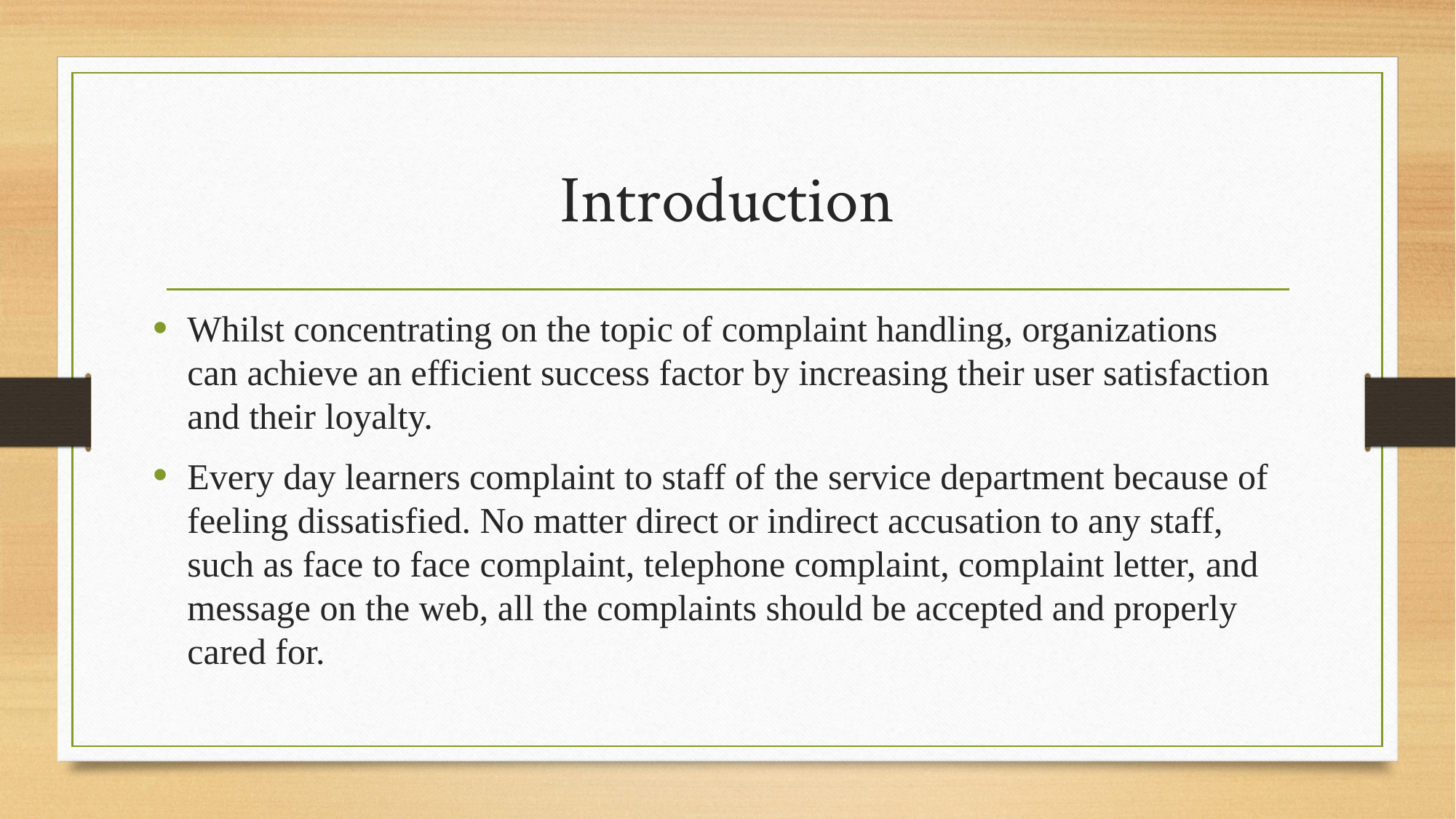

# Introduction
Whilst concentrating on the topic of complaint handling, organizations can achieve an efficient success factor by increasing their user satisfaction and their loyalty.
Every day learners complaint to staff of the service department because of feeling dissatisfied. No matter direct or indirect accusation to any staff, such as face to face complaint, telephone complaint, complaint letter, and message on the web, all the complaints should be accepted and properly cared for.